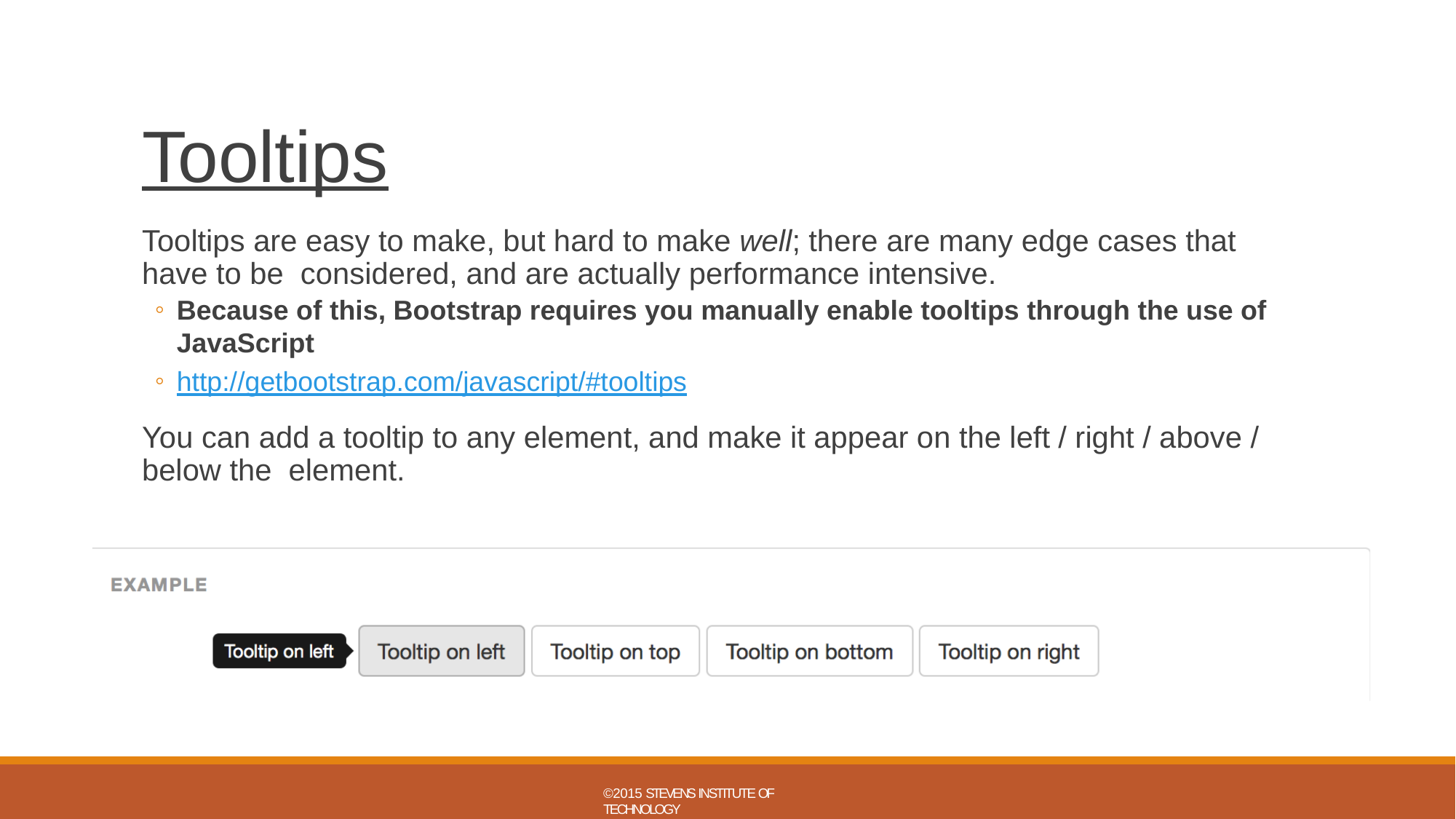

# Tooltips
Tooltips are easy to make, but hard to make well; there are many edge cases that have to be  considered, and are actually performance intensive.
Because of this, Bootstrap requires you manually enable tooltips through the use of JavaScript
http://getbootstrap.com/javascript/#tooltips
You can add a tooltip to any element, and make it appear on the left / right / above / below the  element.

©2015 STEVENS INSTITUTE OF TECHNOLOGY